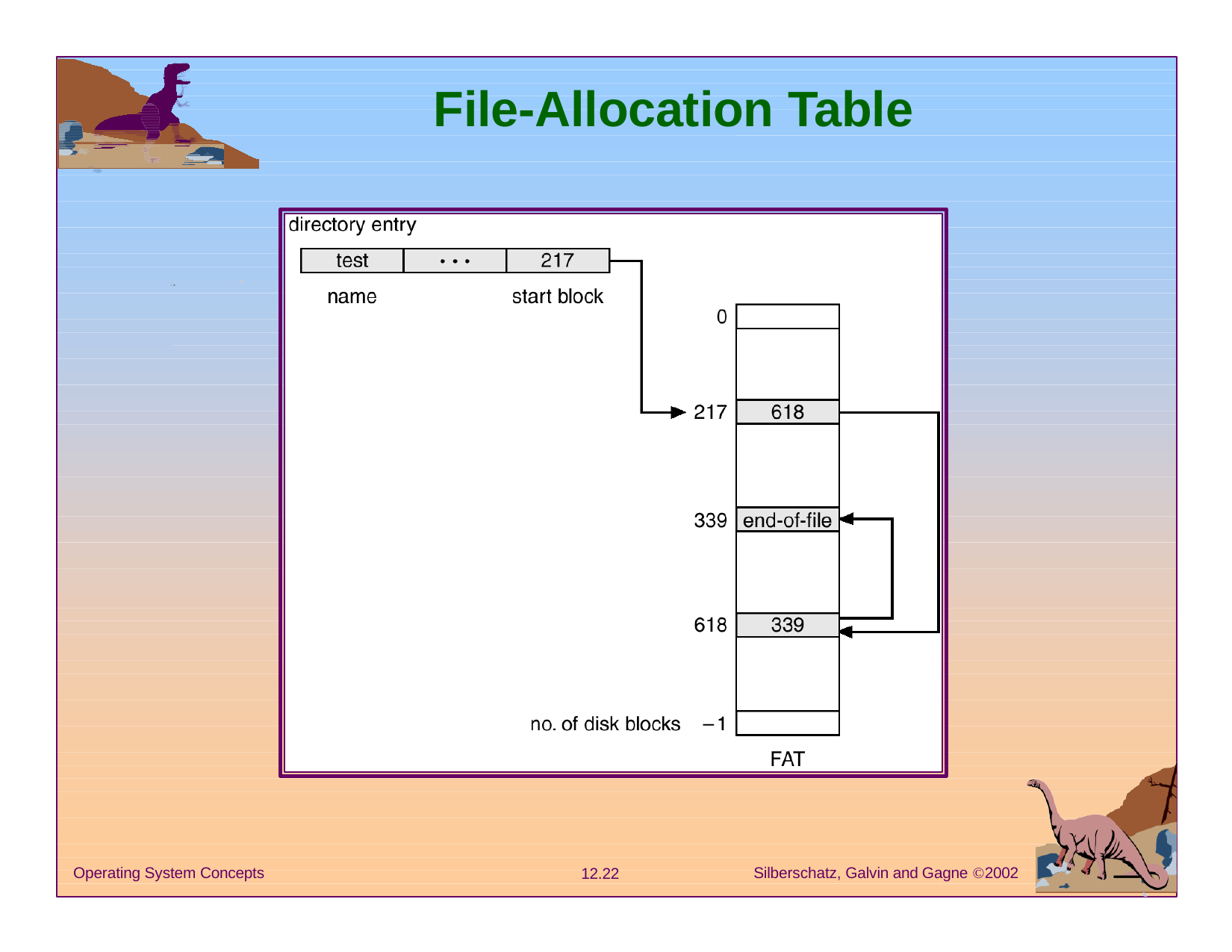

# File-Allocation Table

Silberschatz, Galvin and Gagne ©2002
Operating System Concepts
12.22